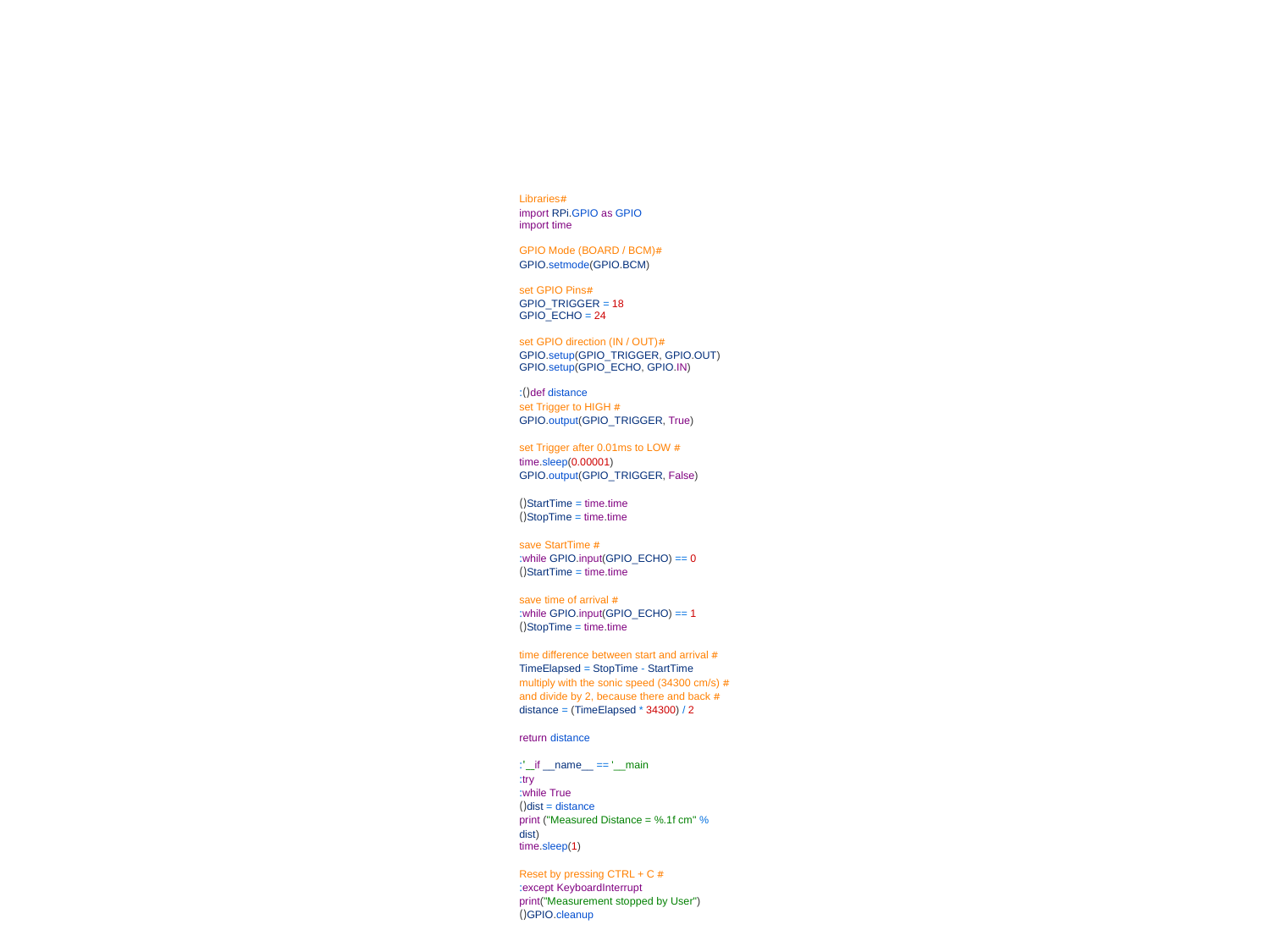

| #Libraries import RPi.GPIO as GPIO import time   #GPIO Mode (BOARD / BCM) GPIO.setmode(GPIO.BCM)   #set GPIO Pins GPIO\_TRIGGER = 18 GPIO\_ECHO = 24   #set GPIO direction (IN / OUT) GPIO.setup(GPIO\_TRIGGER, GPIO.OUT) GPIO.setup(GPIO\_ECHO, GPIO.IN)   def distance():     # set Trigger to HIGH     GPIO.output(GPIO\_TRIGGER, True)       # set Trigger after 0.01ms to LOW     time.sleep(0.00001)     GPIO.output(GPIO\_TRIGGER, False)       StartTime = time.time()     StopTime = time.time()       # save StartTime     while GPIO.input(GPIO\_ECHO) == 0:         StartTime = time.time()       # save time of arrival     while GPIO.input(GPIO\_ECHO) == 1:         StopTime = time.time()       # time difference between start and arrival     TimeElapsed = StopTime - StartTime     # multiply with the sonic speed (34300 cm/s)     # and divide by 2, because there and back     distance = (TimeElapsed \* 34300) / 2       return distance   if \_\_name\_\_ == '\_\_main\_\_':     try:         while True:             dist = distance()             print ("Measured Distance = %.1f cm" % dist)             time.sleep(1)           # Reset by pressing CTRL + C     except KeyboardInterrupt:         print("Measurement stopped by User")         GPIO.cleanup() |
| --- |
#